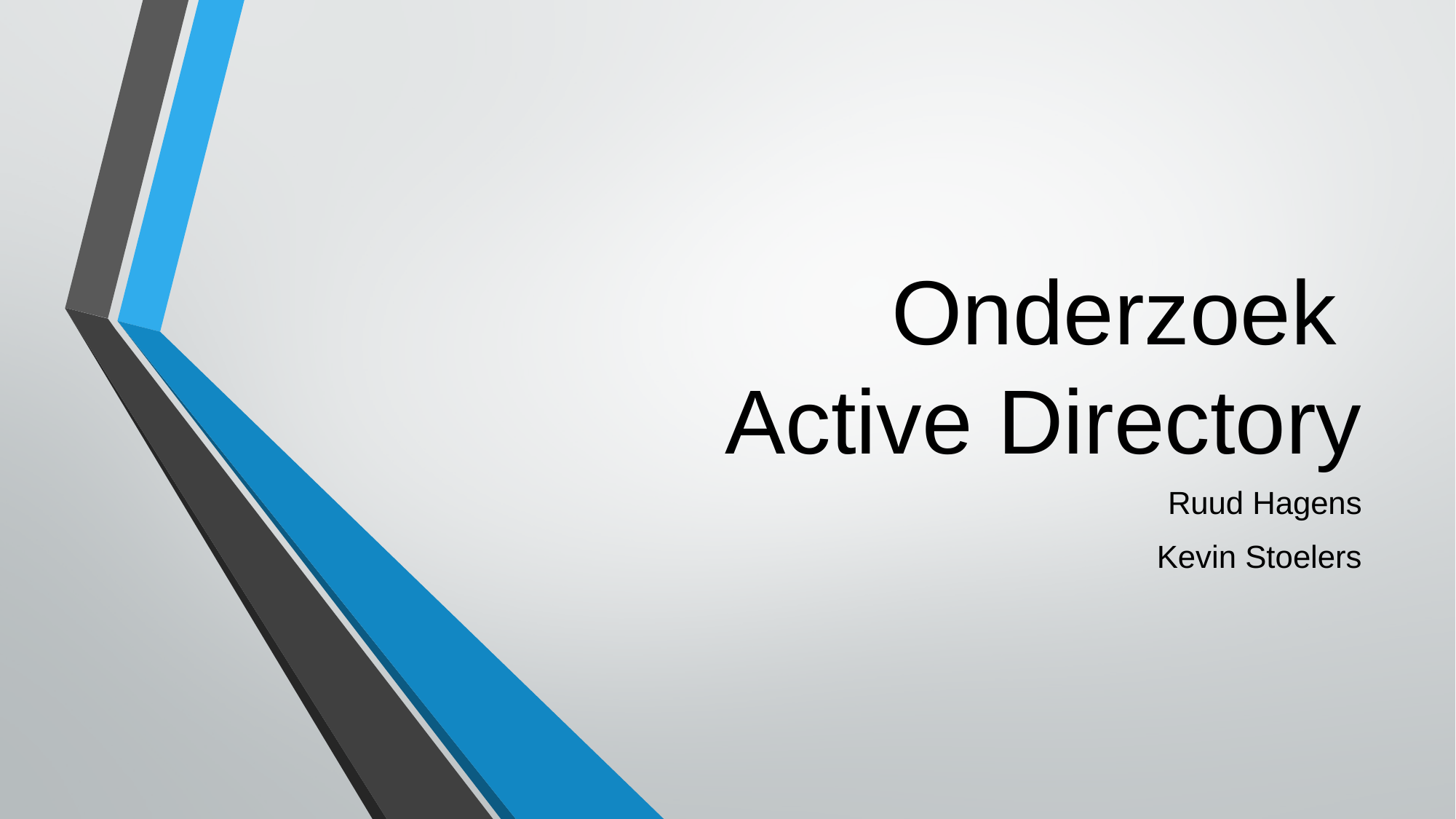

# Onderzoek Active Directory
Ruud Hagens
Kevin Stoelers